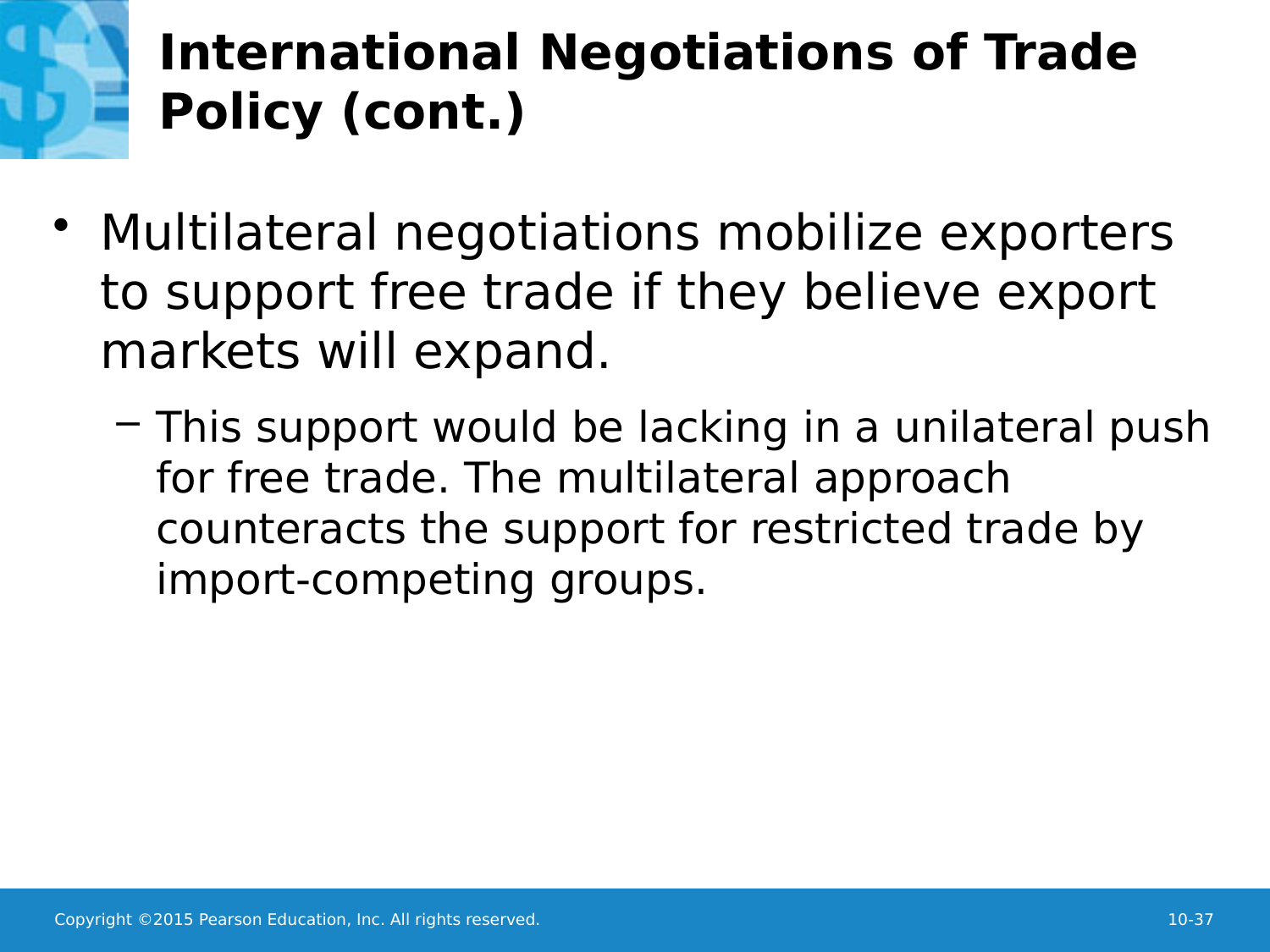

# International Negotiations of Trade Policy (cont.)
Multilateral negotiations mobilize exporters to support free trade if they believe export markets will expand.
This support would be lacking in a unilateral push for free trade. The multilateral approach counteracts the support for restricted trade by import-competing groups.